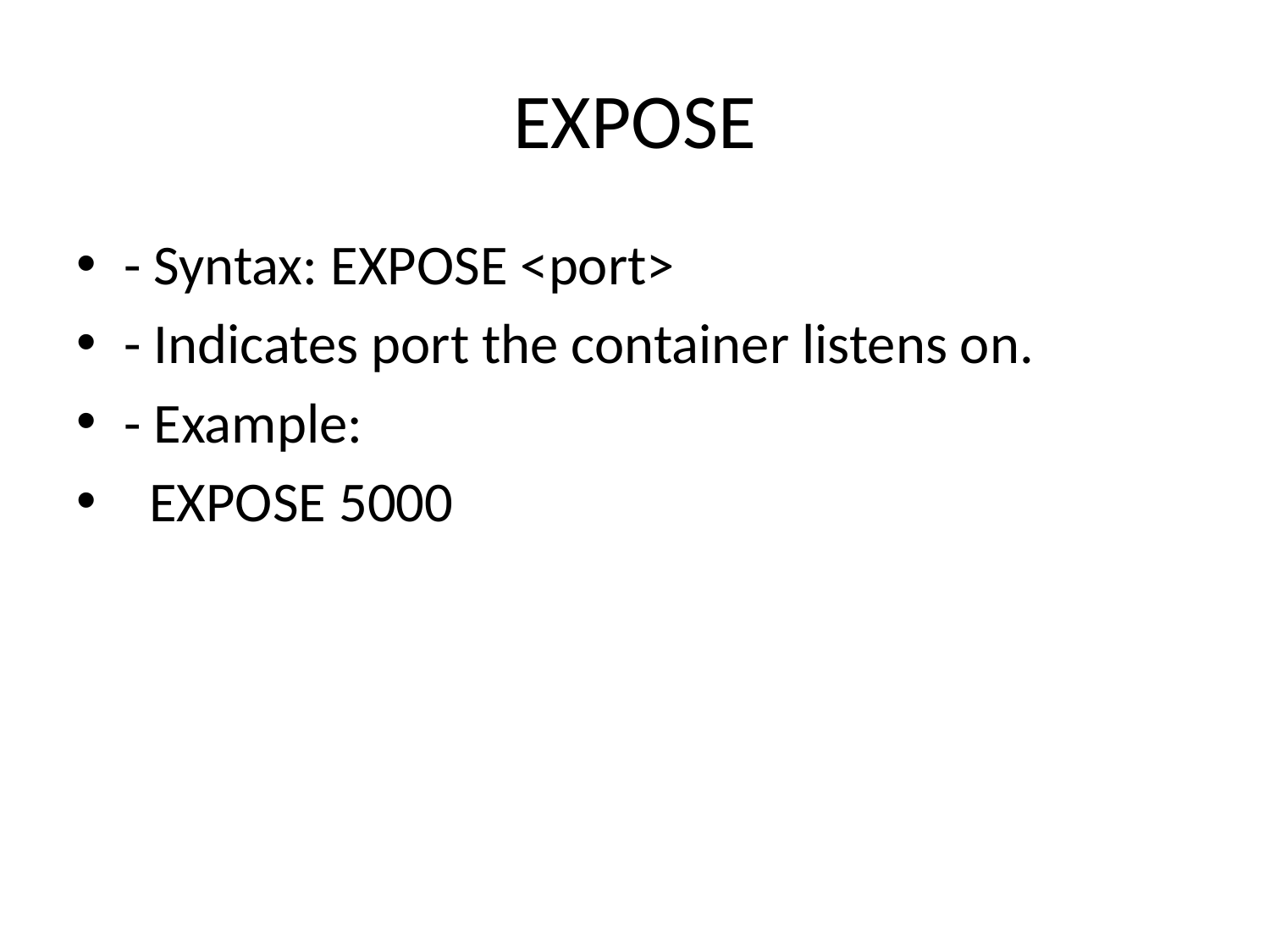

# EXPOSE
- Syntax: EXPOSE <port>
- Indicates port the container listens on.
- Example:
  EXPOSE 5000